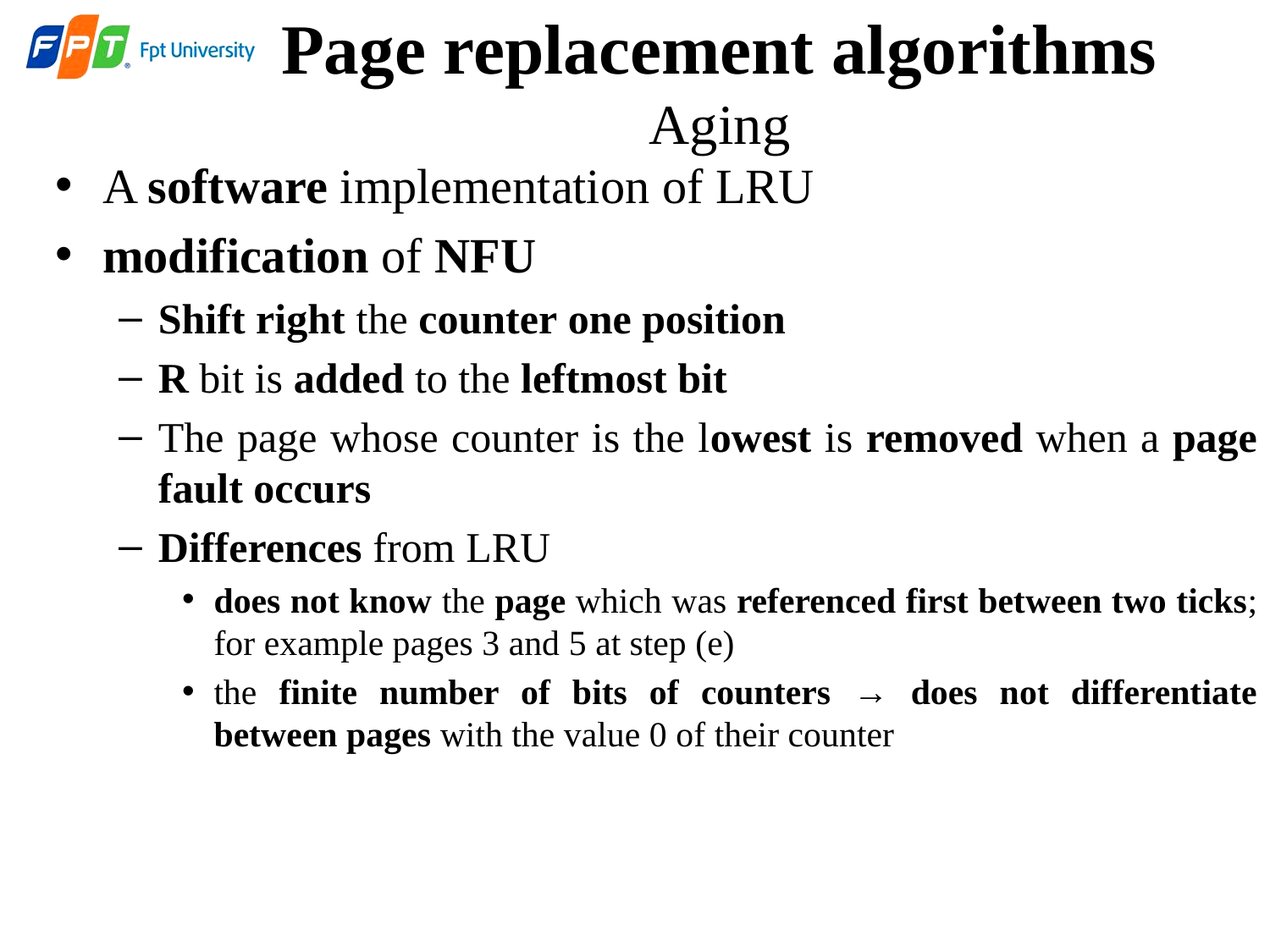

Page replacement algorithms
Aging
A software implementation of LRU
modification of NFU
Shift right the counter one position
R bit is added to the leftmost bit
The page whose counter is the lowest is removed when a page fault occurs
Differences from LRU
does not know the page which was referenced first between two ticks; for example pages 3 and 5 at step (e)
the finite number of bits of counters → does not differentiate between pages with the value 0 of their counter